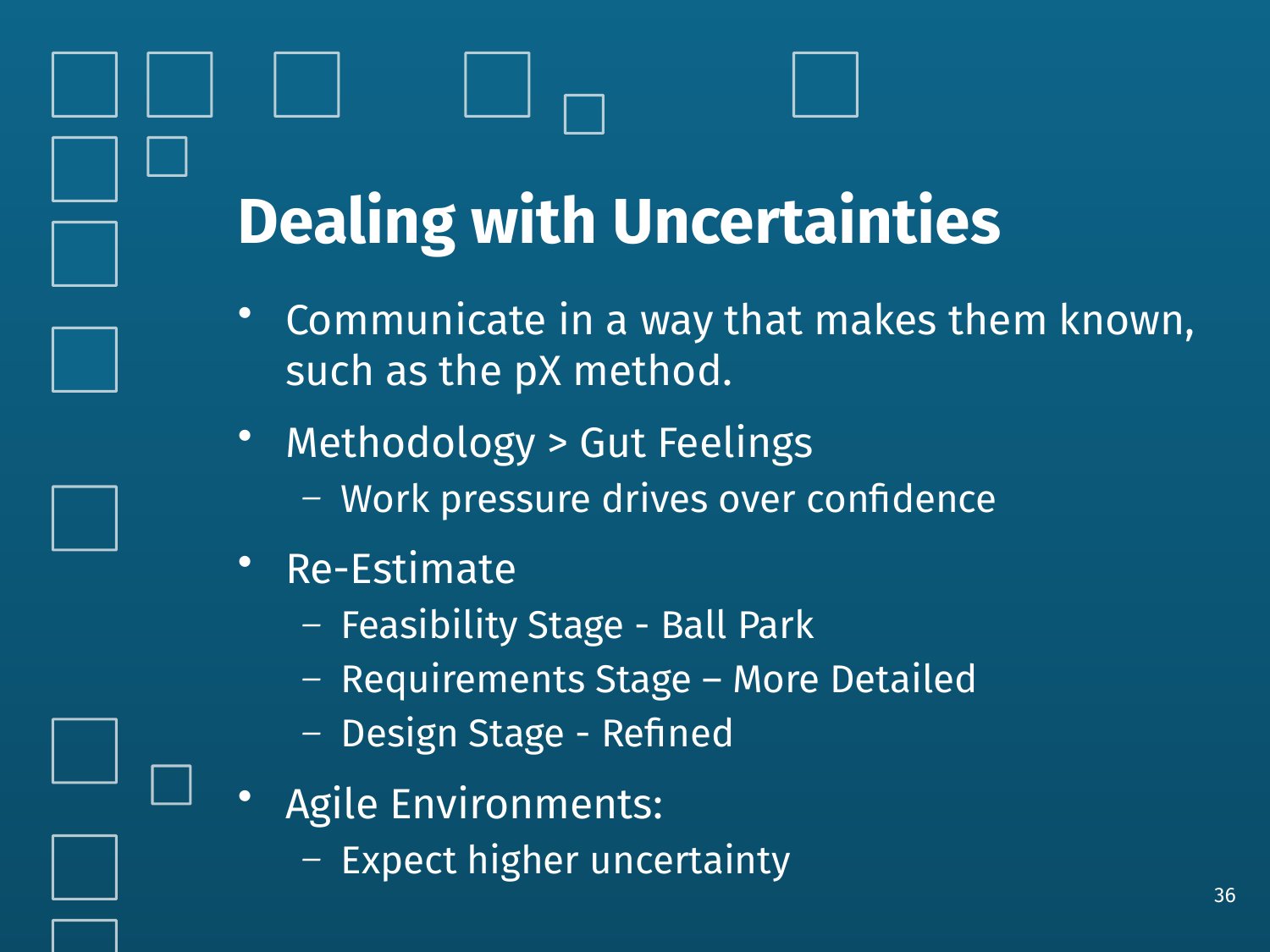

# Dealing with Uncertainties
Communicate in a way that makes them known, such as the pX method.
Methodology > Gut Feelings
Work pressure drives over confidence
Re-Estimate
Feasibility Stage - Ball Park
Requirements Stage – More Detailed
Design Stage - Refined
Agile Environments:
Expect higher uncertainty
36